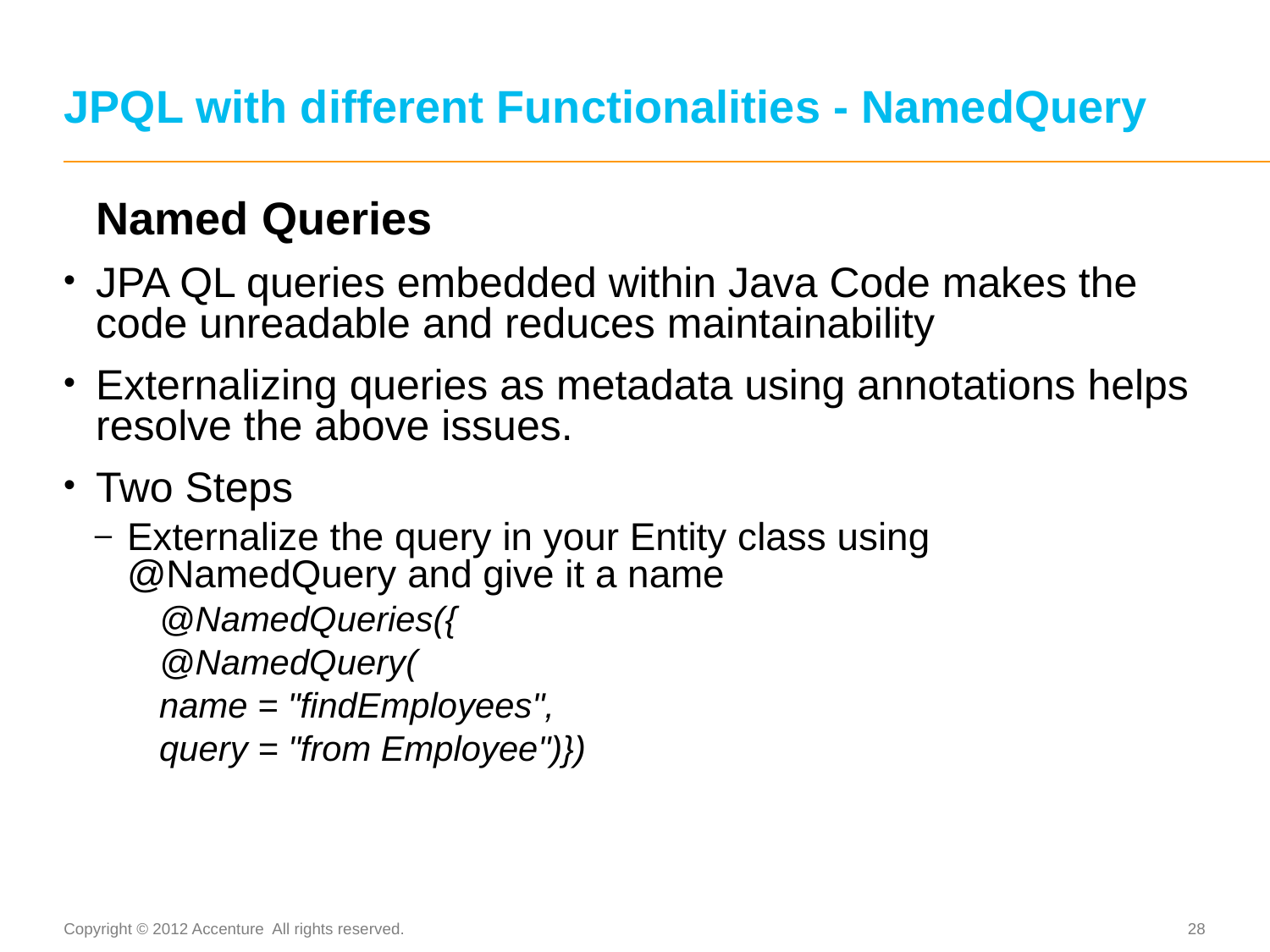

# JPQL with different Functionalities - NamedQuery
	Named Queries
JPA QL queries embedded within Java Code makes the code unreadable and reduces maintainability
Externalizing queries as metadata using annotations helps resolve the above issues.
Two Steps
Externalize the query in your Entity class using @NamedQuery and give it a name
@NamedQueries({
@NamedQuery(
name = "findEmployees",
query = "from Employee")})